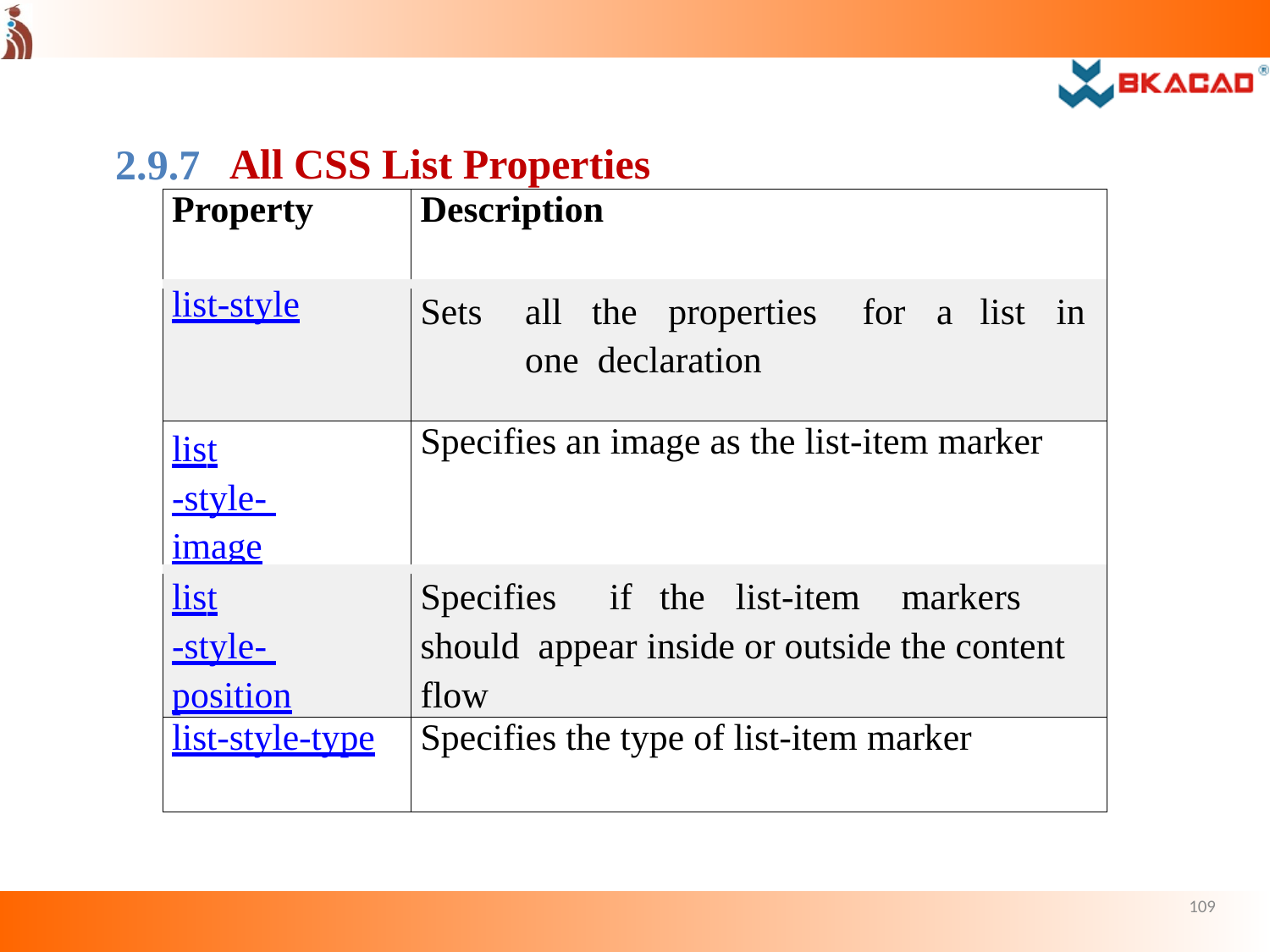

# All CSS List Properties
2.9.7
| Property | Description |
| --- | --- |
| list-style | Sets all the properties for a list in one declaration |
| list-style- image | Specifies an image as the list-item marker |
| list-style- position | Specifies if the list-item markers should appear inside or outside the content flow |
| list-style-type | Specifies the type of list-item marker |
109